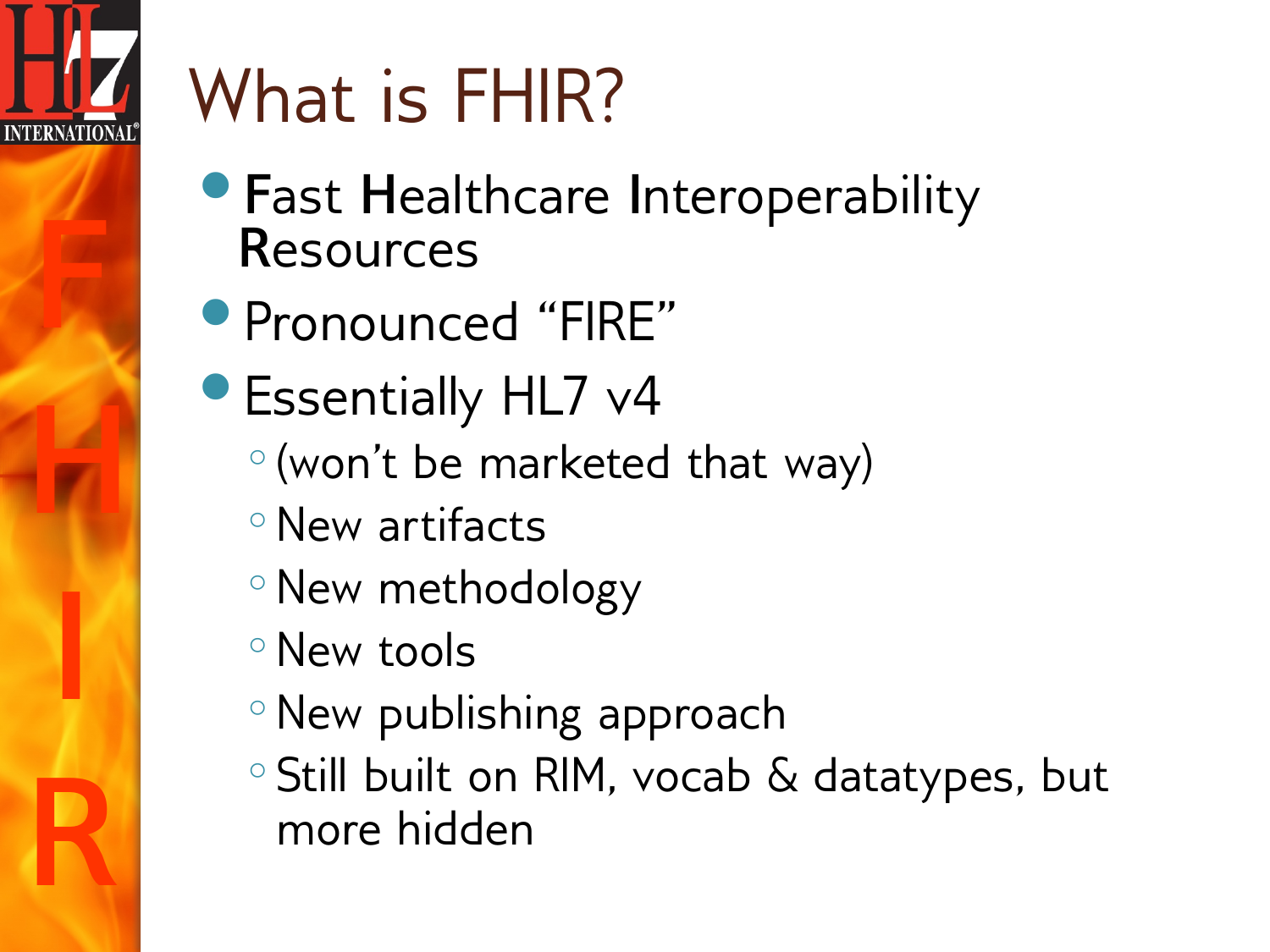

# What is FHIR?
Fast Healthcare Interoperability Resources
Pronounced “FIRE”
Essentially HL7 v4
(won’t be marketed that way)
New artifacts
New methodology
New tools
New publishing approach
Still built on RIM, vocab & datatypes, but more hidden